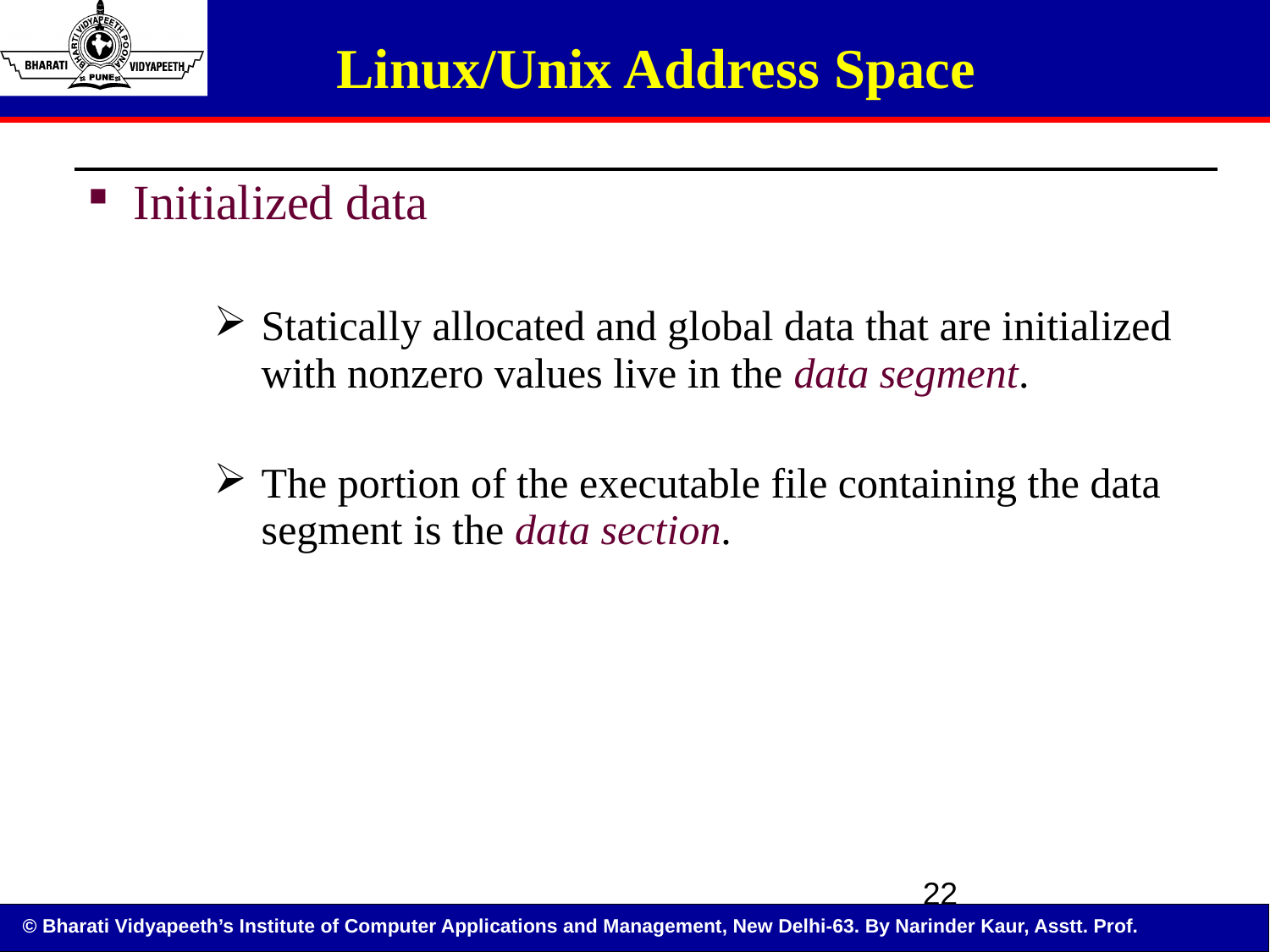

# Linux/Unix Address Space
| Initialized data Statically allocated and global data that are initialized with nonzero values live in the data segment. The portion of the executable file containing the data segment is the data section. |
| --- |
22